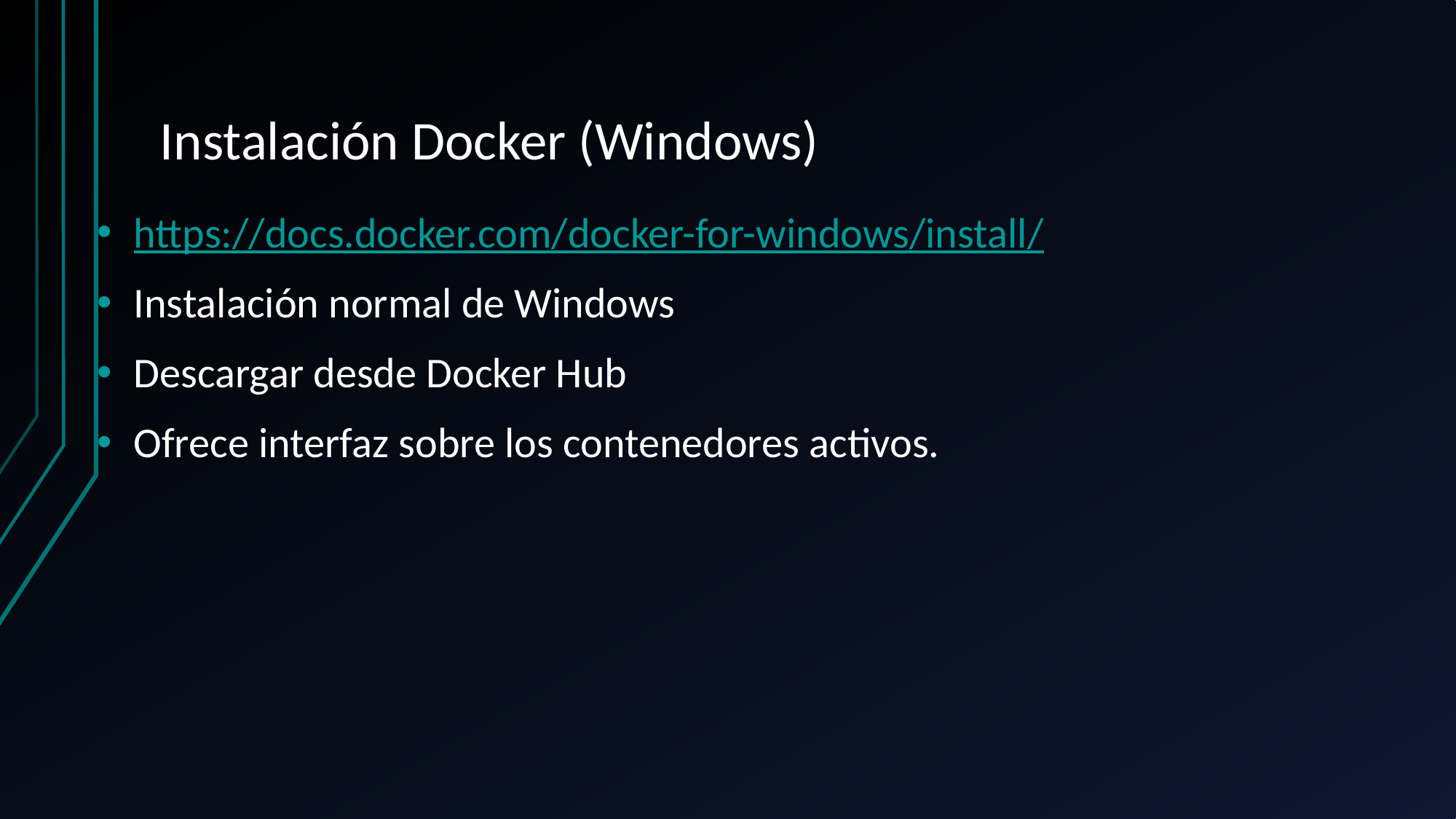

# Instalación Docker (Windows)
https://docs.docker.com/docker-for-windows/install/
Instalación normal de Windows
Descargar desde Docker Hub
Ofrece interfaz sobre los contenedores activos.